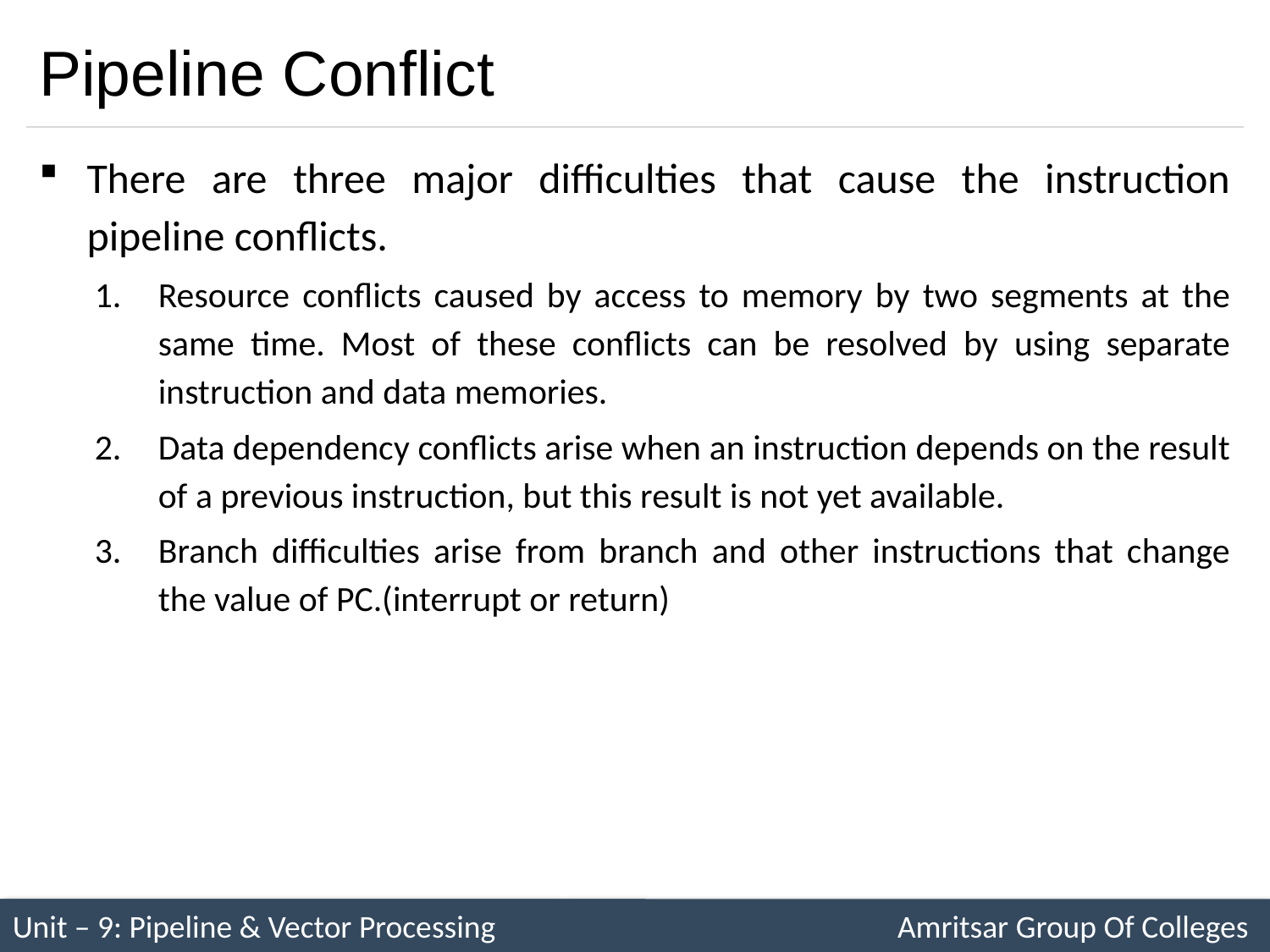

# Pipeline Conflict
There are three major difficulties that cause the instruction pipeline conflicts.
Resource conflicts caused by access to memory by two segments at the same time. Most of these conflicts can be resolved by using separate instruction and data memories.
Data dependency conflicts arise when an instruction depends on the result of a previous instruction, but this result is not yet available.
Branch difficulties arise from branch and other instructions that change the value of PC.(interrupt or return)
Unit – 9: Pipeline & Vector Processing                                                        Amritsar Group Of Colleges